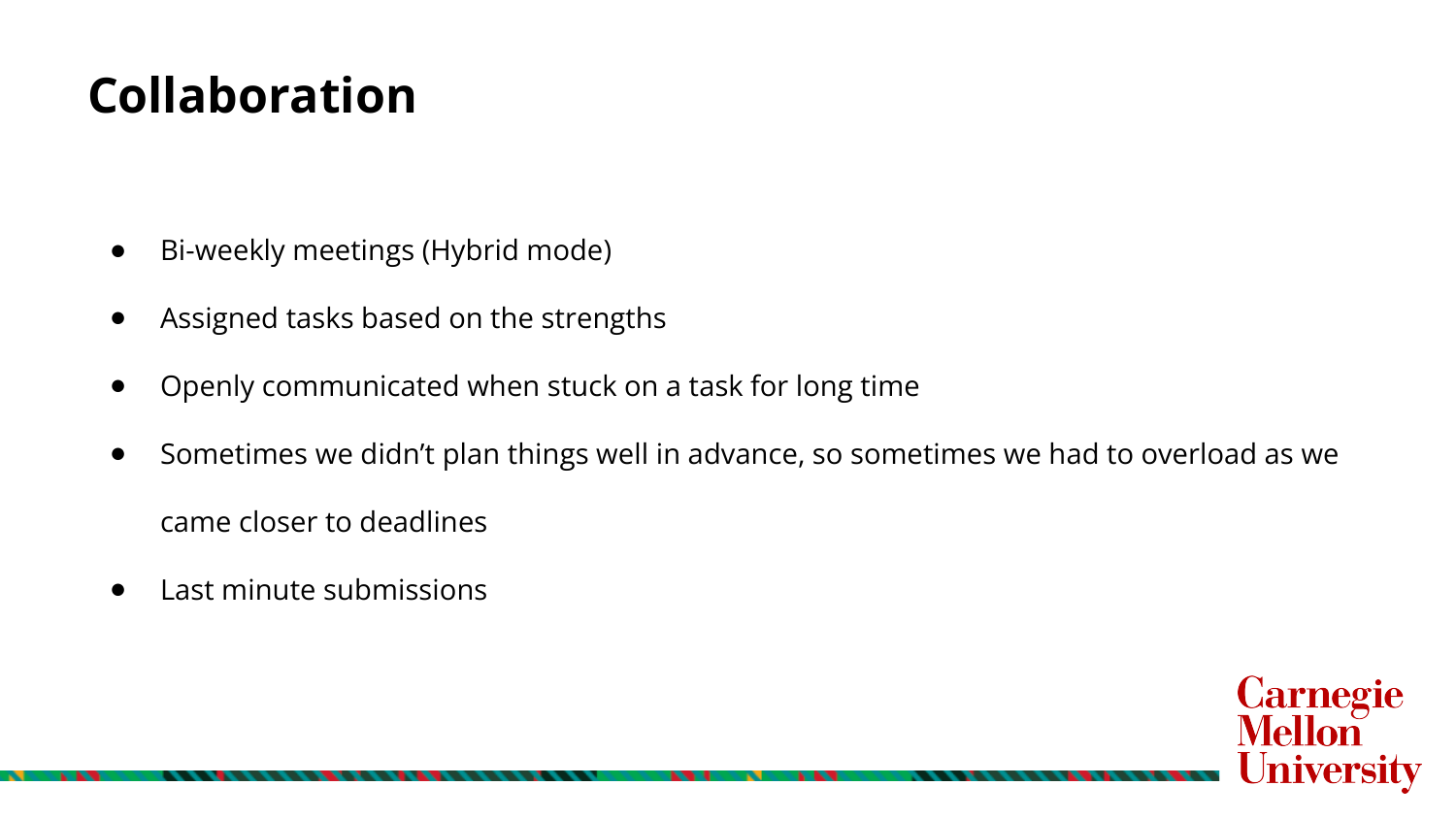

# Collaboration
Bi-weekly meetings (Hybrid mode)
Assigned tasks based on the strengths
Openly communicated when stuck on a task for long time
Sometimes we didn’t plan things well in advance, so sometimes we had to overload as we came closer to deadlines
Last minute submissions